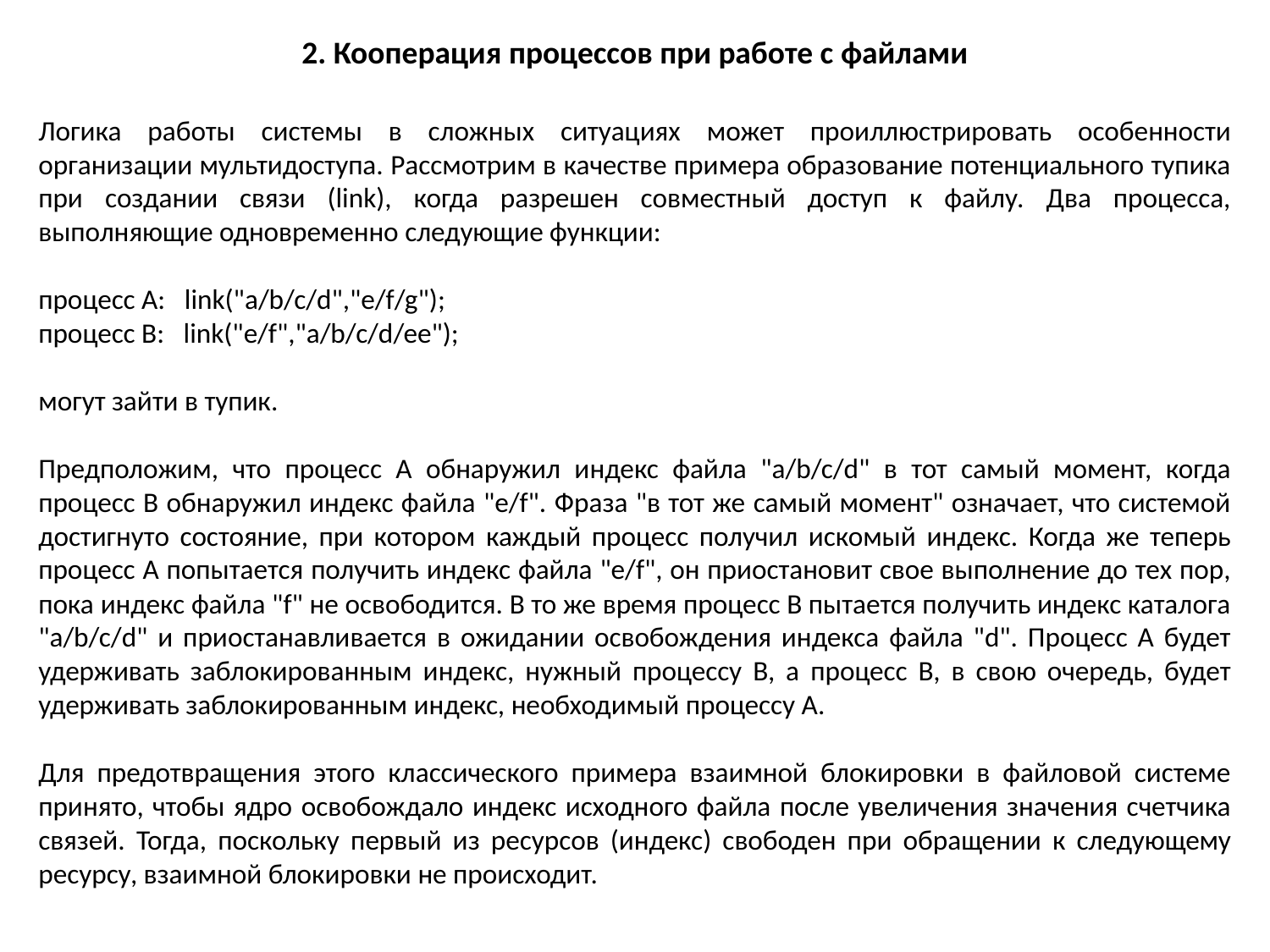

2. Кооперация процессов при работе с файлами
Логика работы системы в сложных ситуациях может проиллюстрировать особенности организации мультидоступа. Рассмотрим в качестве примера образование потенциального тупика при создании связи (link), когда разрешен совместный доступ к файлу. Два процесса, выполняющие одновременно следующие функции:

процесс A:   link("a/b/c/d","e/f/g");
процесс B:   link("e/f","a/b/c/d/ee");

могут зайти в тупик.

Предположим, что процесс A обнаружил индекс файла "a/b/c/d" в тот самый момент, когда процесс B обнаружил индекс файла "e/f". Фраза "в тот же самый момент" означает, что системой достигнуто состояние, при котором каждый процесс получил искомый индекс. Когда же теперь процесс A попытается получить индекс файла "e/f", он приостановит свое выполнение до тех пор, пока индекс файла "f" не освободится. В то же время процесс B пытается получить индекс каталога "a/b/c/d" и приостанавливается в ожидании освобождения индекса файла "d". Процесс A будет удерживать заблокированным индекс, нужный процессу B, а процесс B, в свою очередь, будет удерживать заблокированным индекс, необходимый процессу A.

Для предотвращения этого классического примера взаимной блокировки в файловой системе принято, чтобы ядро освобождало индекс исходного файла после увеличения значения счетчика связей. Тогда, поскольку первый из ресурсов (индекс) свободен при обращении к следующему ресурсу, взаимной блокировки не происходит.